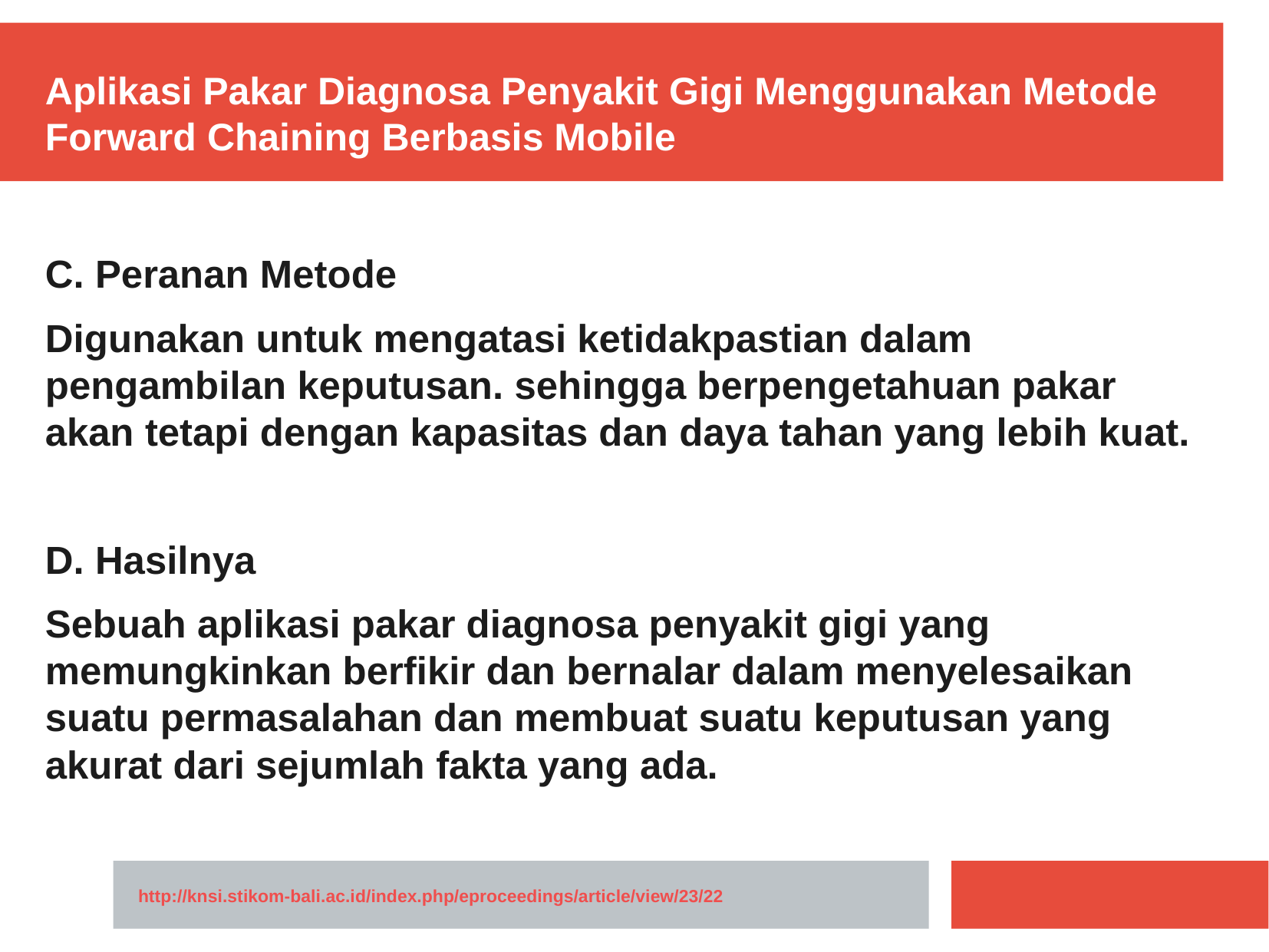

Aplikasi Pakar Diagnosa Penyakit Gigi Menggunakan Metode Forward Chaining Berbasis Mobile
C. Peranan Metode
Digunakan untuk mengatasi ketidakpastian dalam pengambilan keputusan. sehingga berpengetahuan pakar akan tetapi dengan kapasitas dan daya tahan yang lebih kuat.

D. Hasilnya
Sebuah aplikasi pakar diagnosa penyakit gigi yang memungkinkan berfikir dan bernalar dalam menyelesaikan suatu permasalahan dan membuat suatu keputusan yang akurat dari sejumlah fakta yang ada.
http://knsi.stikom-bali.ac.id/index.php/eproceedings/article/view/23/22